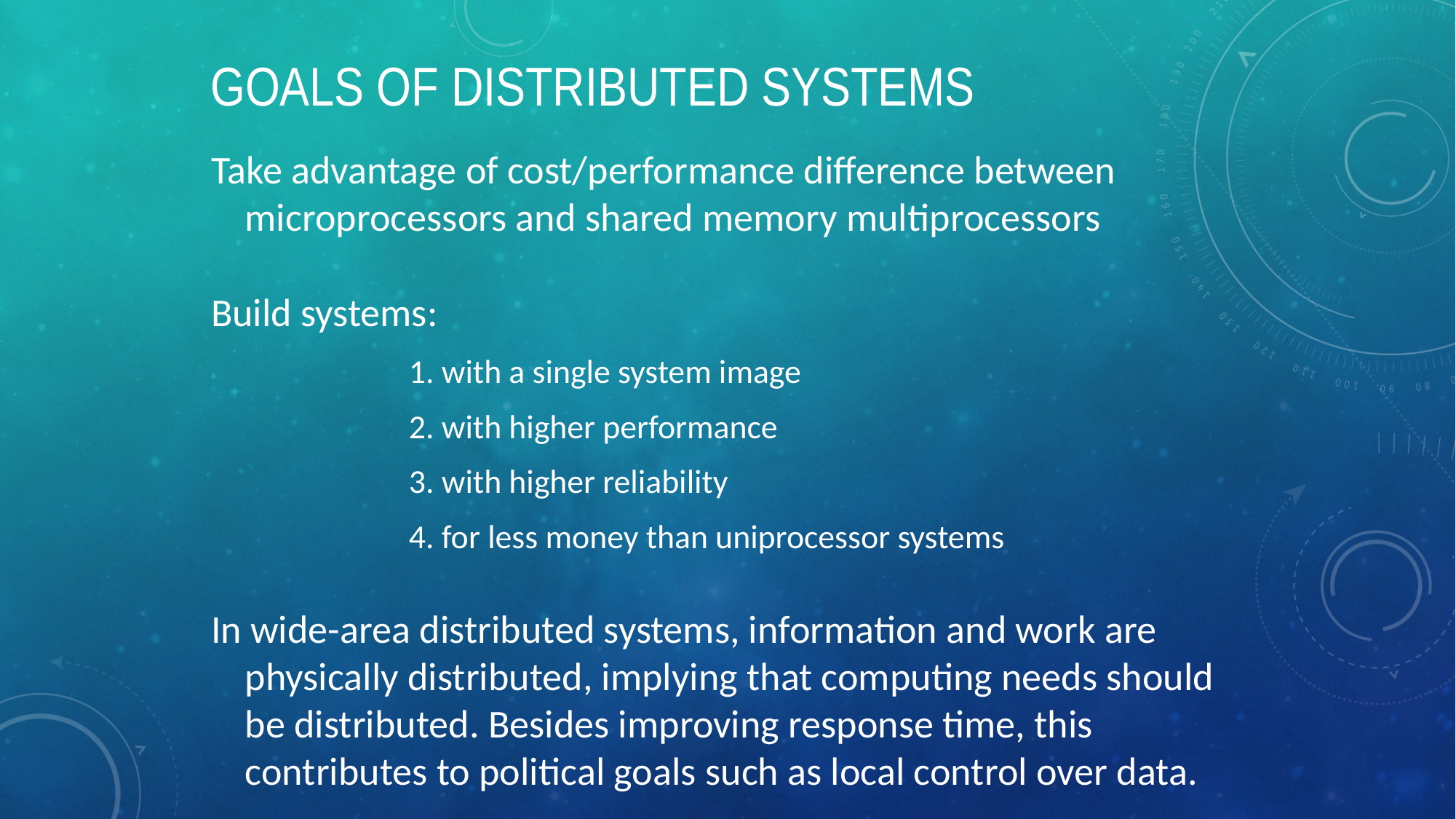

# GOALS OF DISTRIBUTED SYSTEMS
Take advantage of cost/performance difference between microprocessors and shared memory multiprocessors

Build systems:
		1. with a single system image
		2. with higher performance
		3. with higher reliability
		4. for less money than uniprocessor systems

In wide-area distributed systems, information and work are physically distributed, implying that computing needs should be distributed. Besides improving response time, this contributes to political goals such as local control over data.